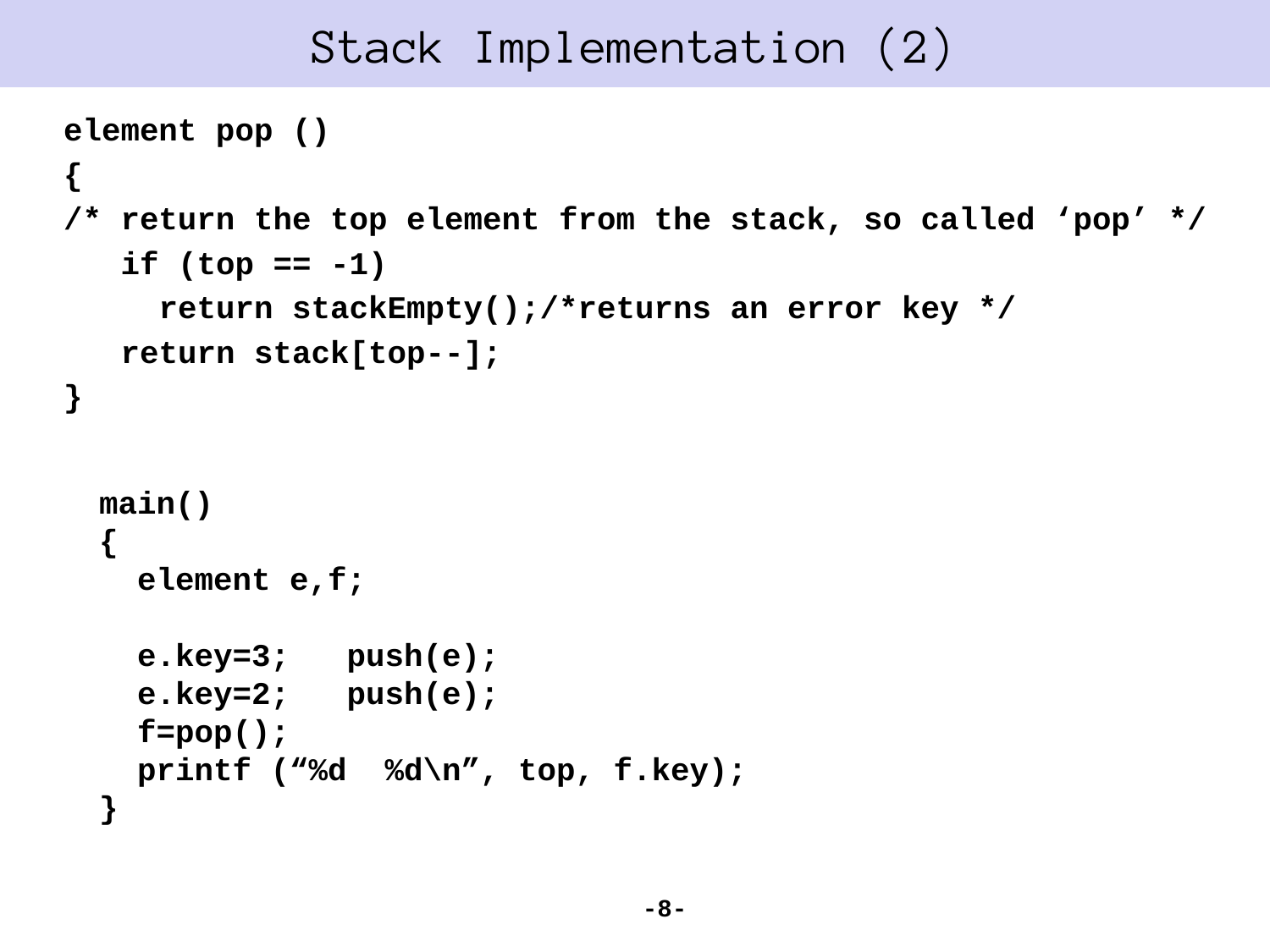

# Stack Implementation (2)
element pop ()
{
/* return the top element from the stack, so called ‘pop’ */
   if (top == -1)
     return stackEmpty();/*returns an error key */
   return stack[top--];
}
main()
{
  element e,f;

  e.key=3;   push(e);
  e.key=2;   push(e);
  f=pop();
  printf (“%d  %d\n”, top, f.key);
}
-8-